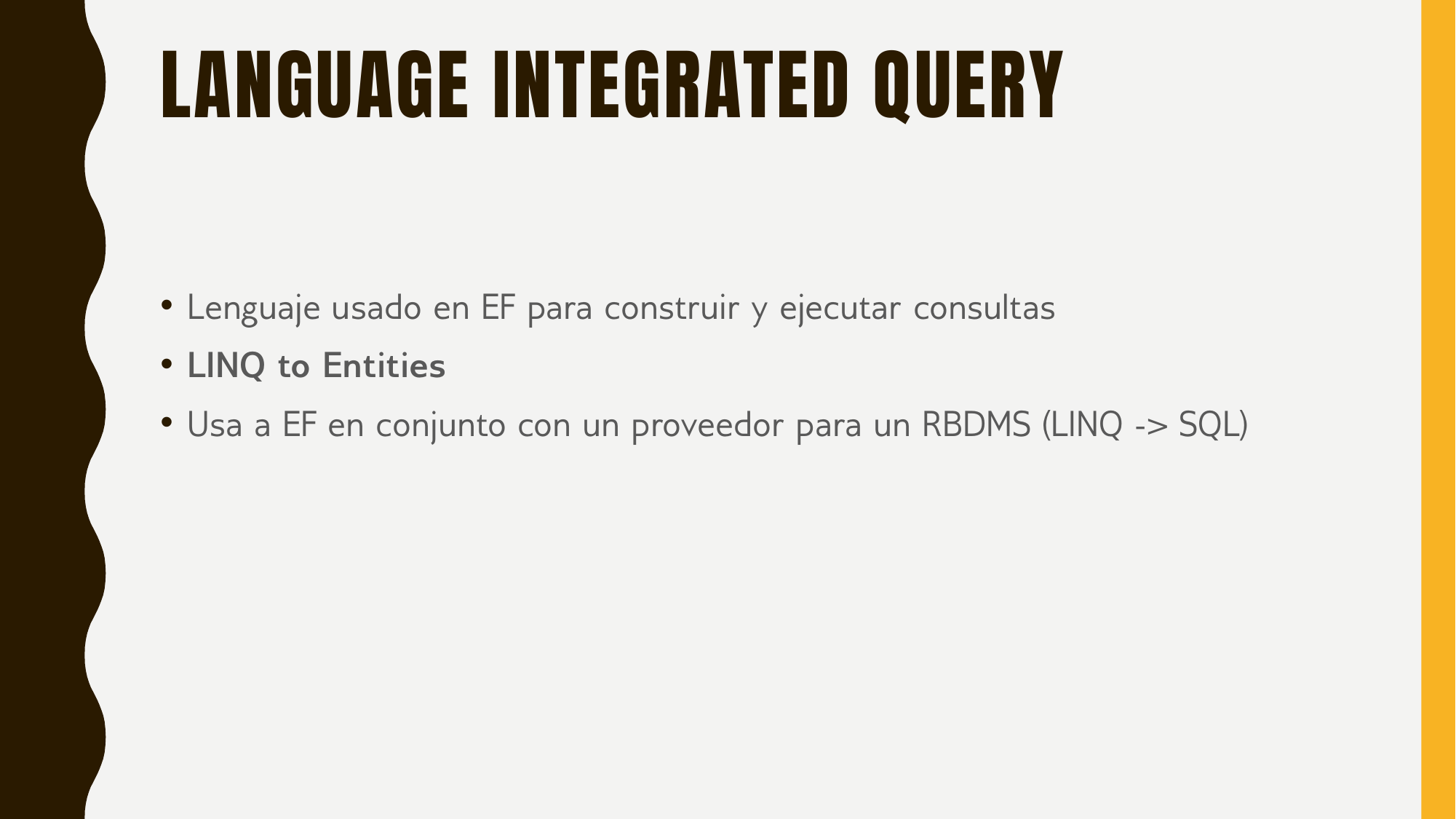

# Language integrated query
Lenguaje usado en EF para construir y ejecutar consultas
LINQ to Entities
Usa a EF en conjunto con un proveedor para un RBDMS (LINQ -> SQL)